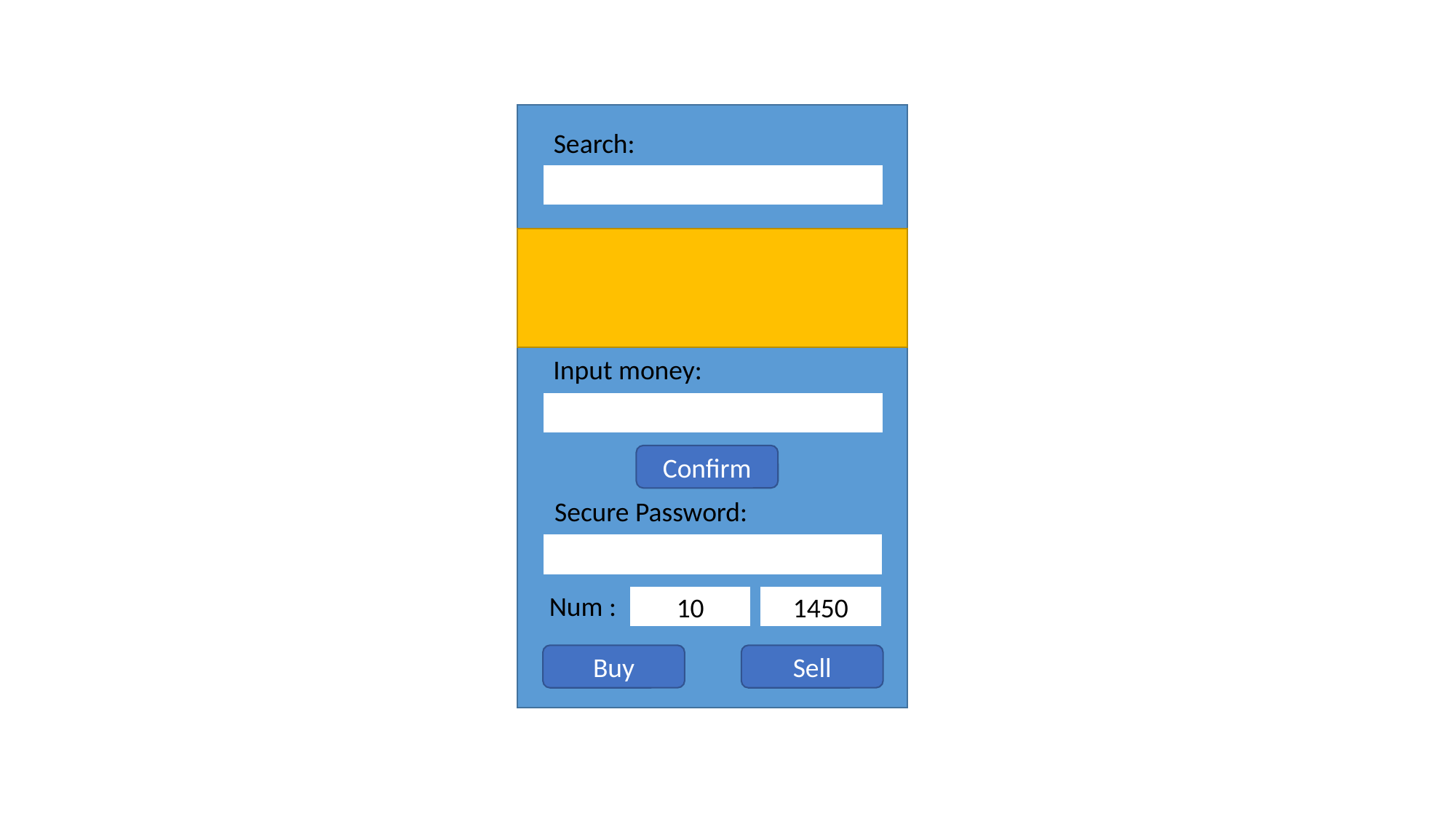

Search:

Input money:

Confirm
Secure Password:

Num :
1450
10
Buy
Sell